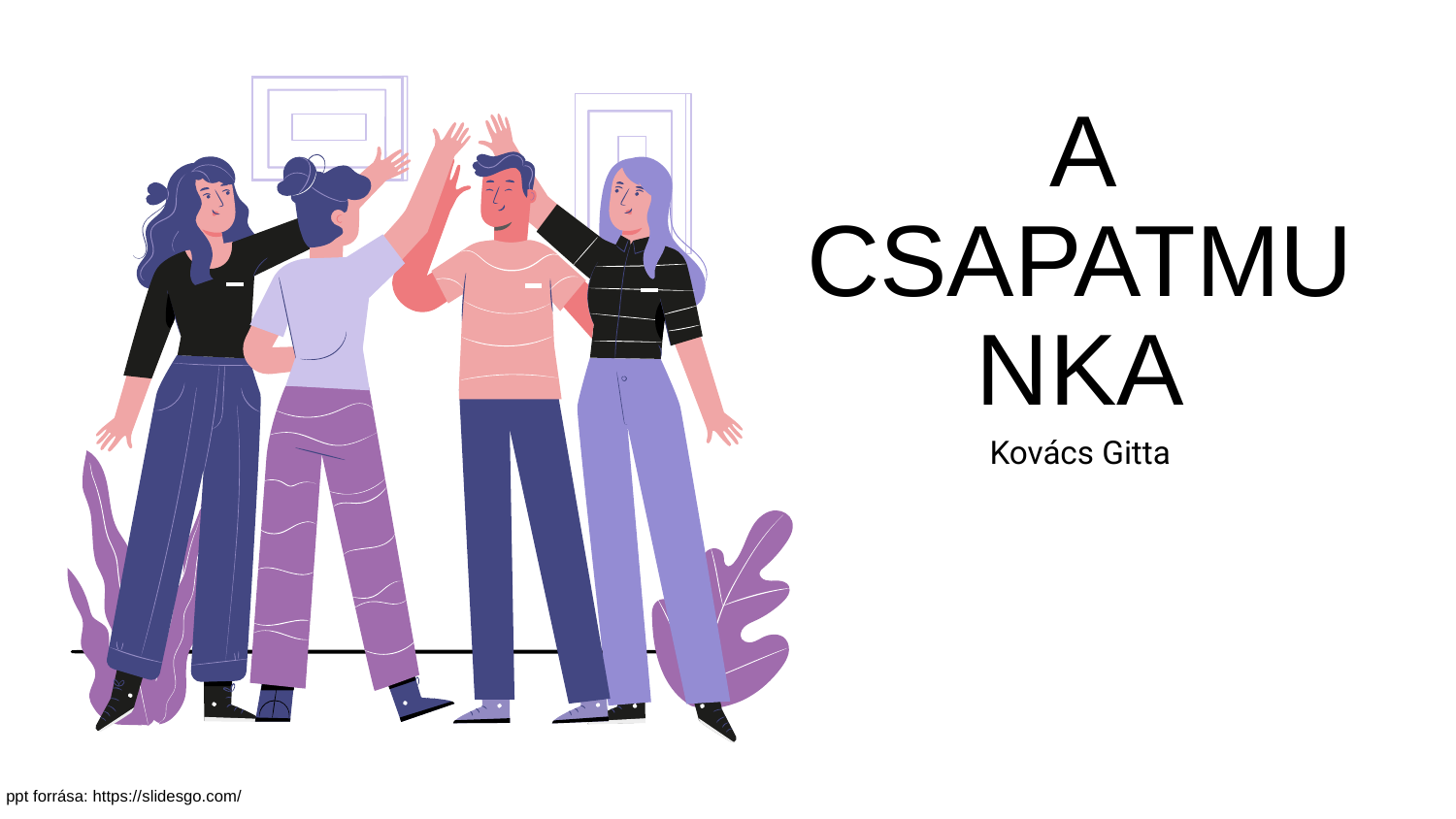

# A CSAPATMUNKA

Kovács Gitta

ppt forrása: https://slidesgo.com/